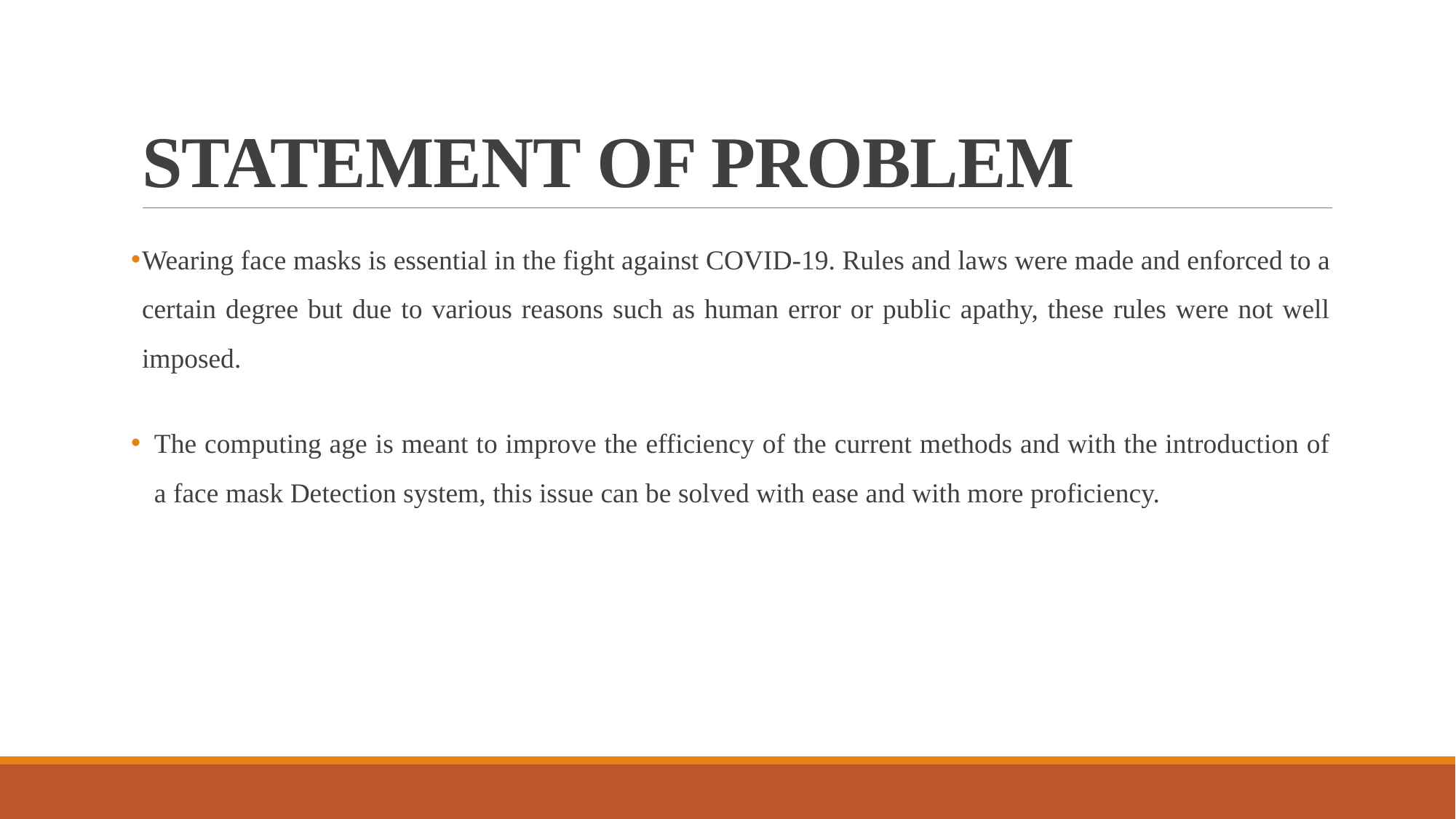

# STATEMENT OF PROBLEM
Wearing face masks is essential in the fight against COVID-19. Rules and laws were made and enforced to a certain degree but due to various reasons such as human error or public apathy, these rules were not well imposed.
The computing age is meant to improve the efficiency of the current methods and with the introduction of a face mask Detection system, this issue can be solved with ease and with more proficiency.